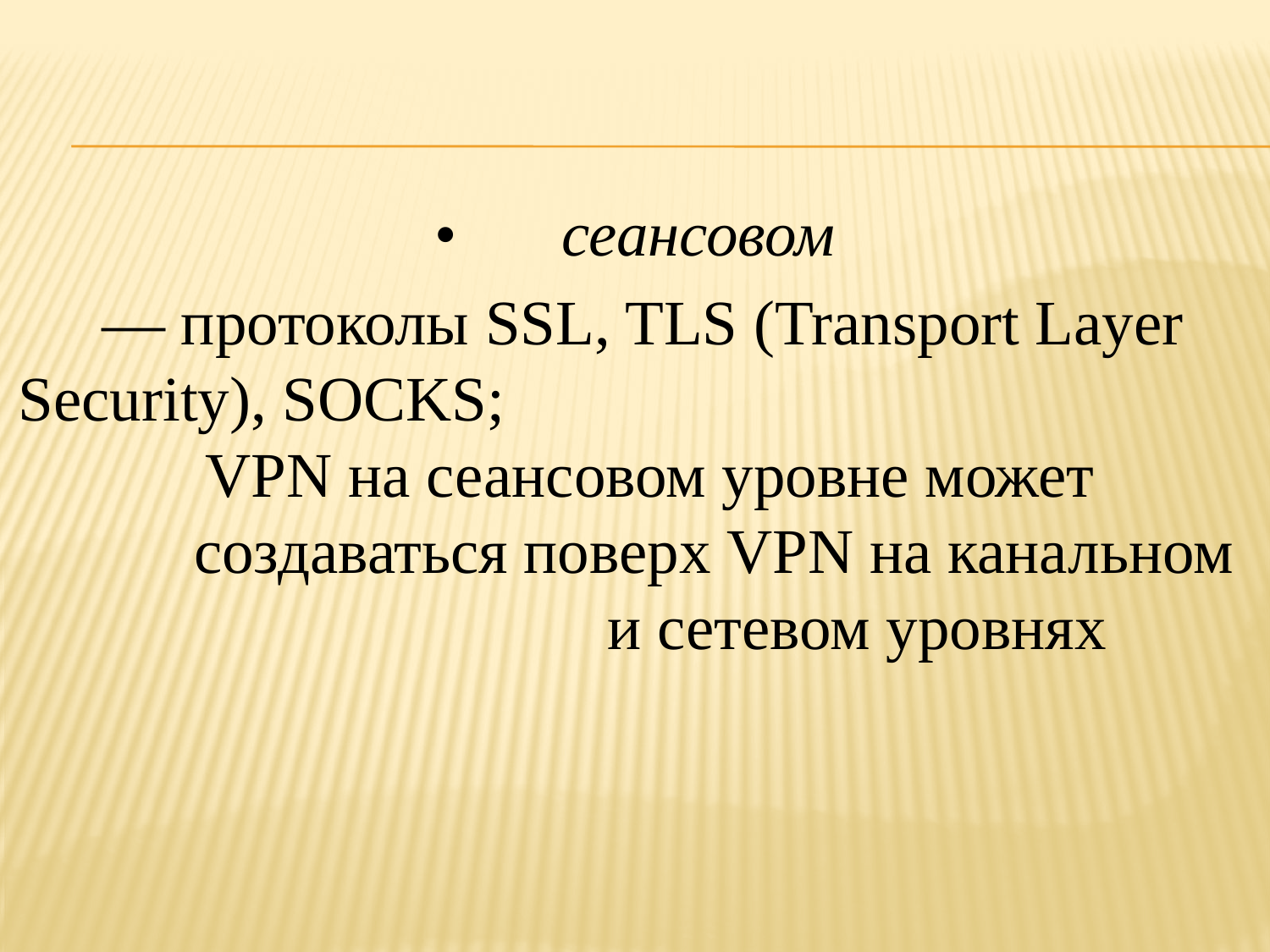

•	сеансовом
 — протоколы SSL, TLS (Transport Layer Security), SOCKS;                                                            VPN на сеансовом уровне может                      создаваться поверх VPN на канальном                              и сетевом уровнях